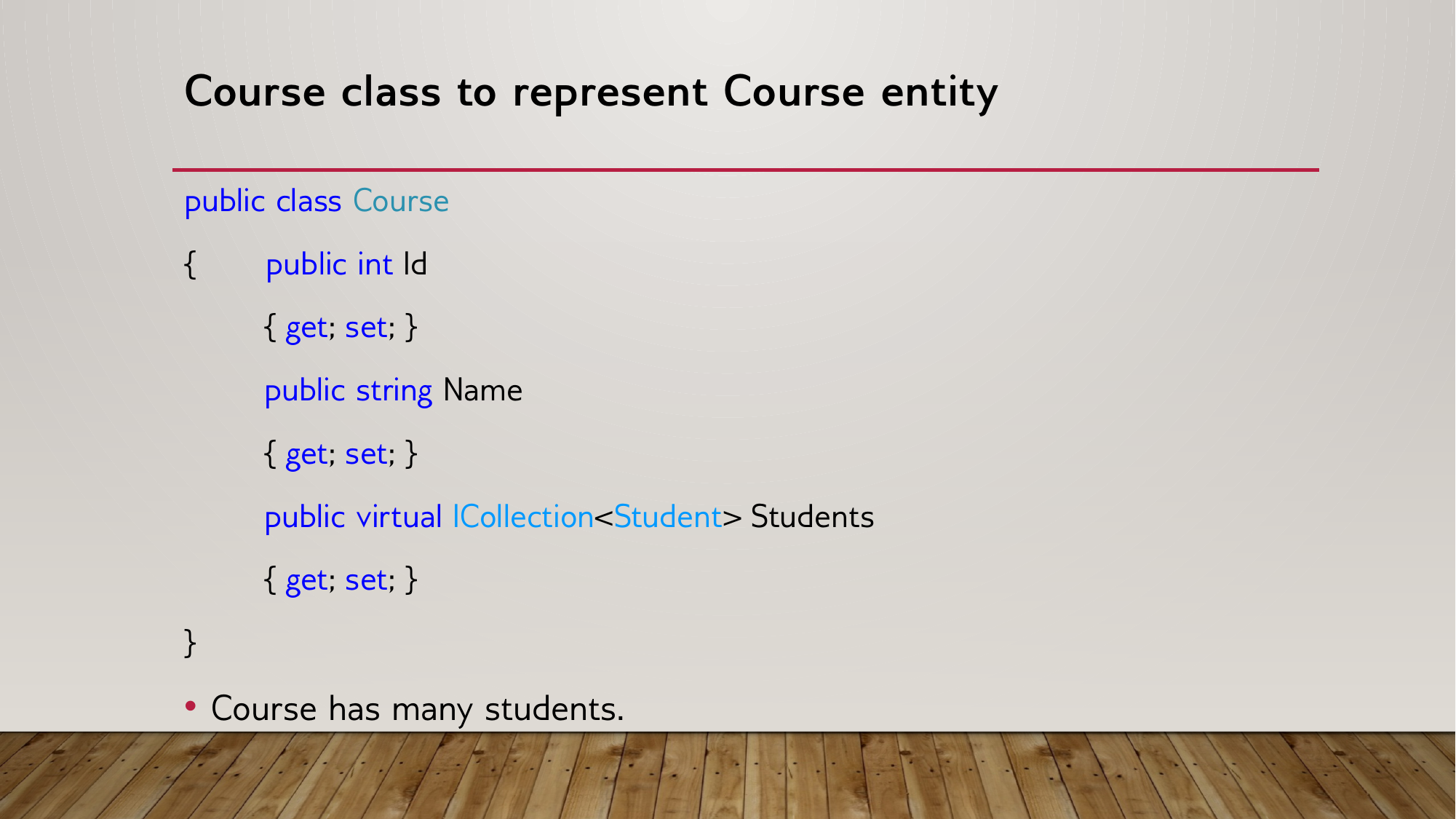

# Course class to represent Course entity
public class Course
{       public int Id
        { get; set; }
        public string Name
        { get; set; }
        public virtual ICollection<Student> Students
        { get; set; }
}
Course has many students.